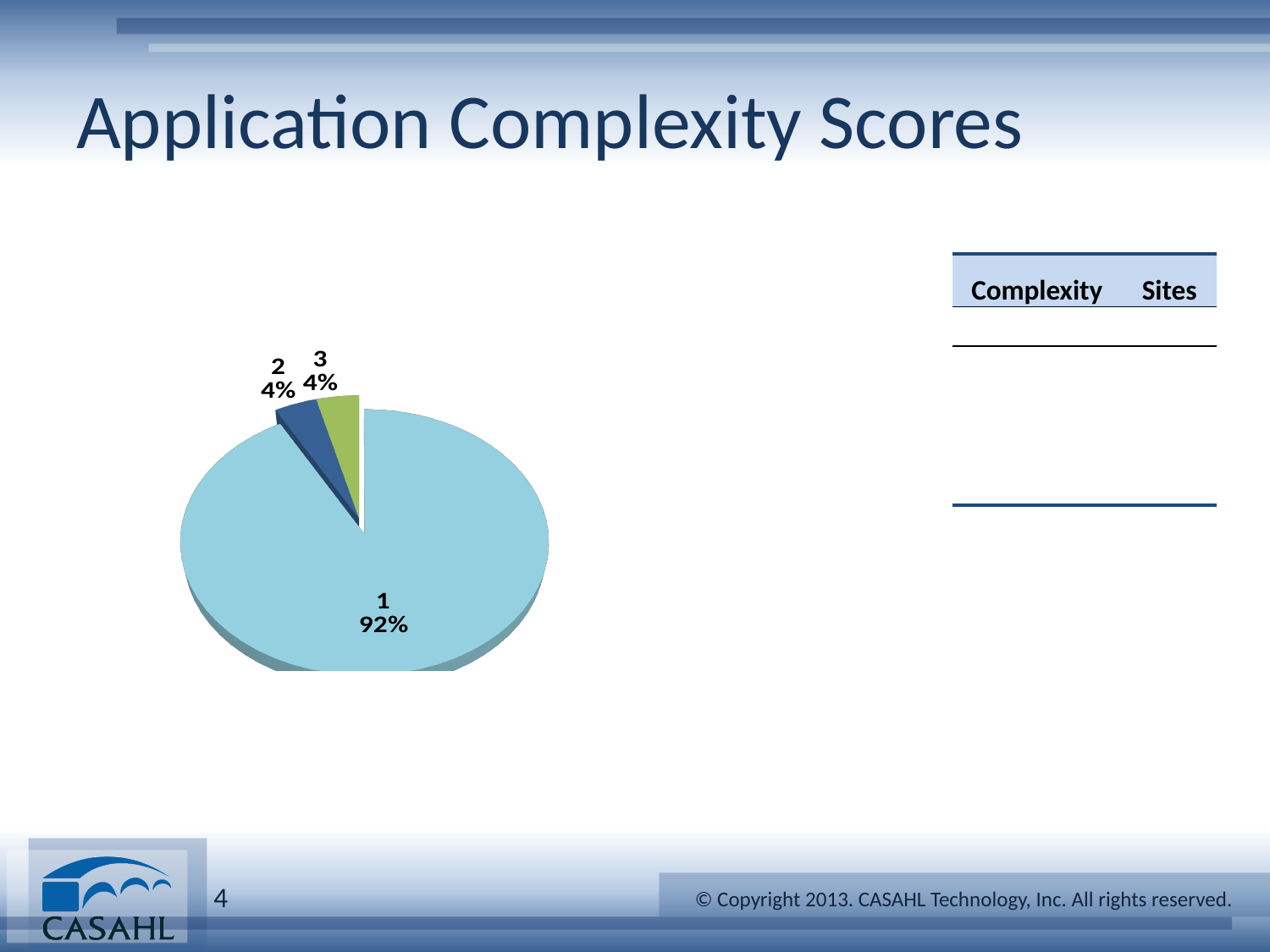

# Application Complexity Scores
| Complexity | Sites |
| --- | --- |
|  |  |
|  |  |
|  |  |
|  |  |
|  |  |

[unsupported chart]